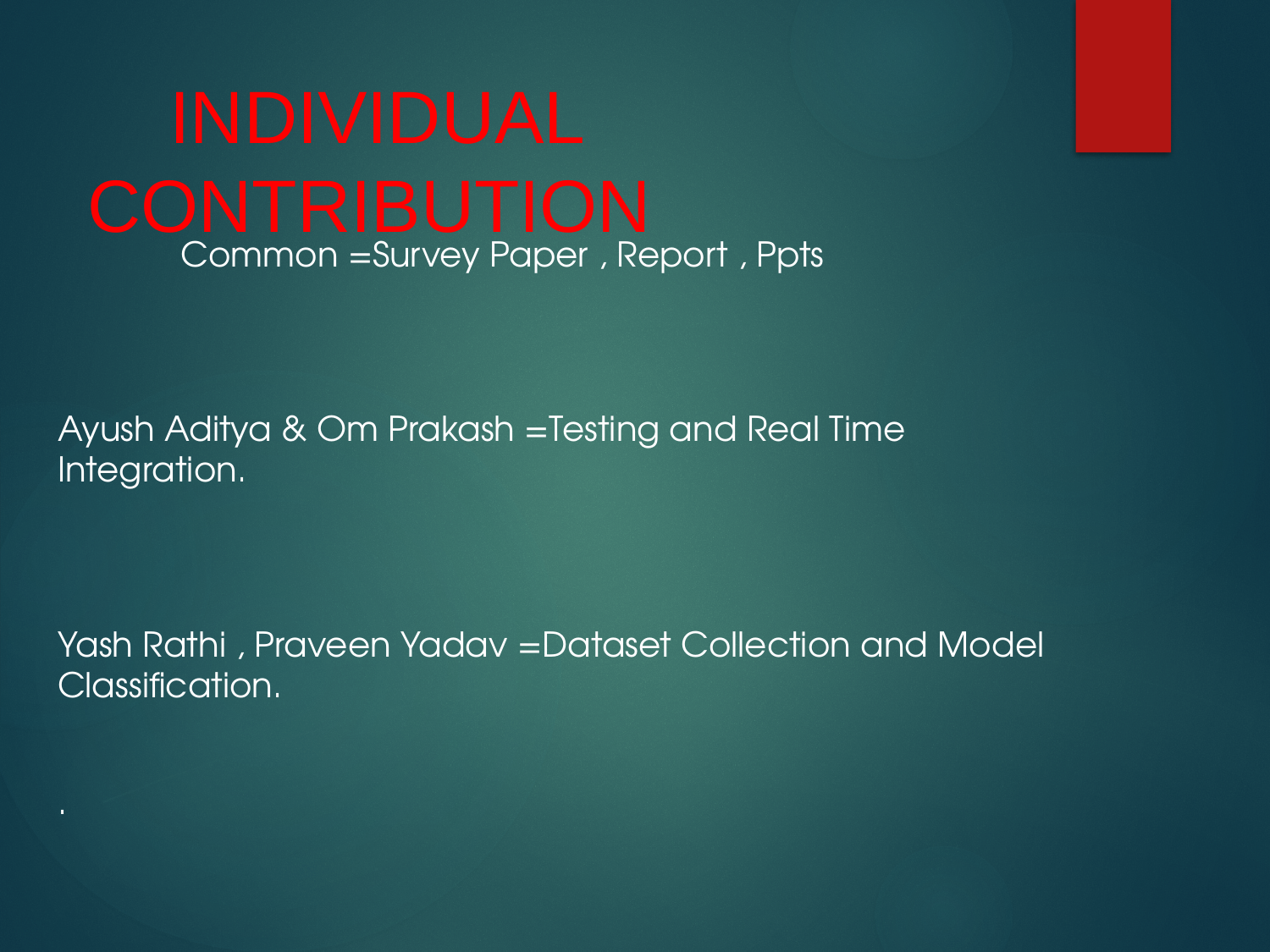

# INDIVIDUAL CONTRIBUTION
			Common =Survey Paper , Report , Ppts

Ayush Aditya & Om Prakash =Testing and Real Time  		         									Integration.

Yash Rathi , Praveen Yadav =Dataset Collection and Model 										Classification.

.